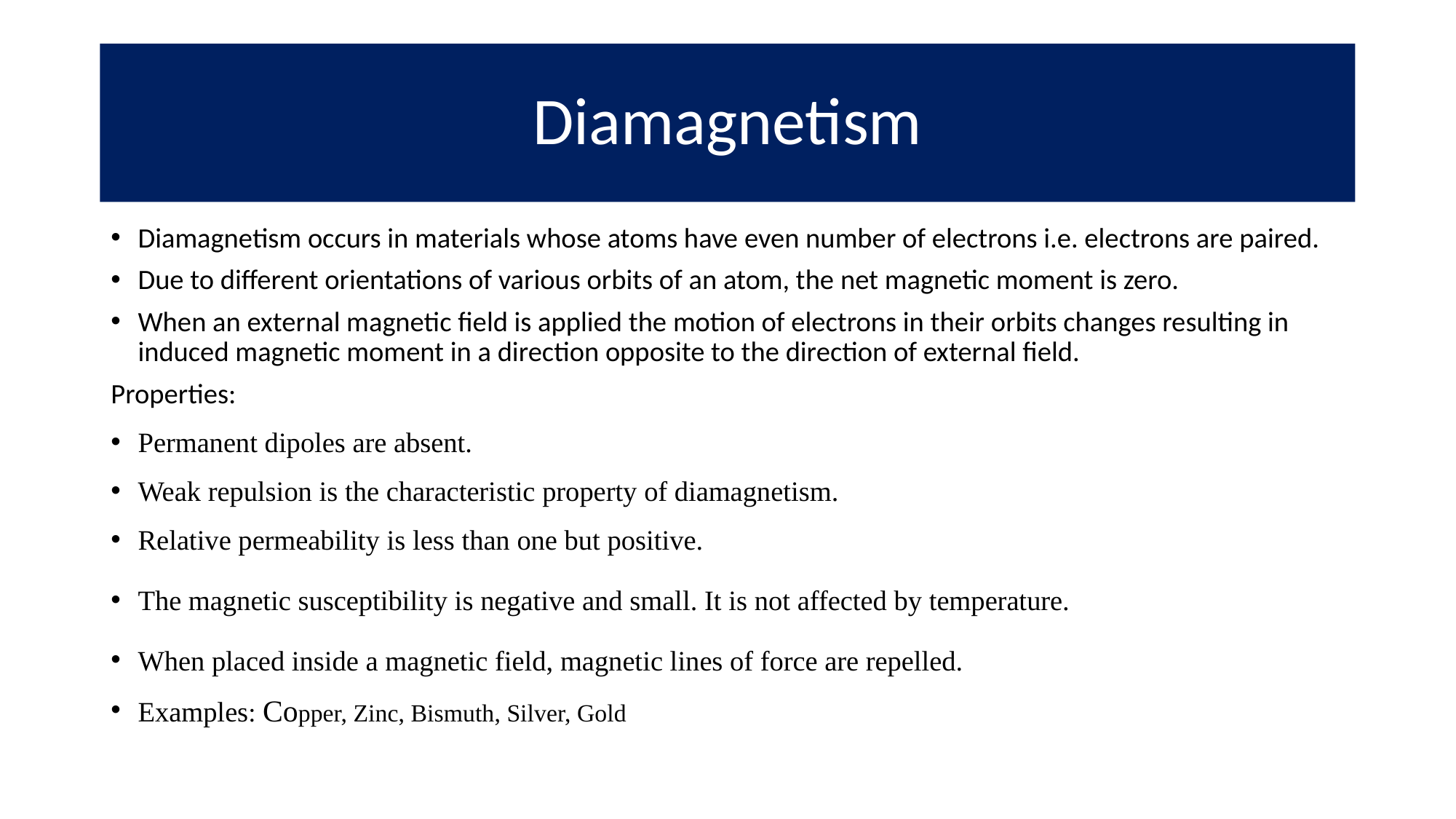

# Diamagnetism
Diamagnetism occurs in materials whose atoms have even number of electrons i.e. electrons are paired.
Due to different orientations of various orbits of an atom, the net magnetic moment is zero.
When an external magnetic field is applied the motion of electrons in their orbits changes resulting in induced magnetic moment in a direction opposite to the direction of external field.
Properties:
Permanent dipoles are absent.
Weak repulsion is the characteristic property of diamagnetism.
Relative permeability is less than one but positive.
The magnetic susceptibility is negative and small. It is not affected by temperature.
When placed inside a magnetic field, magnetic lines of force are repelled.
Examples: Copper, Zinc, Bismuth, Silver, Gold